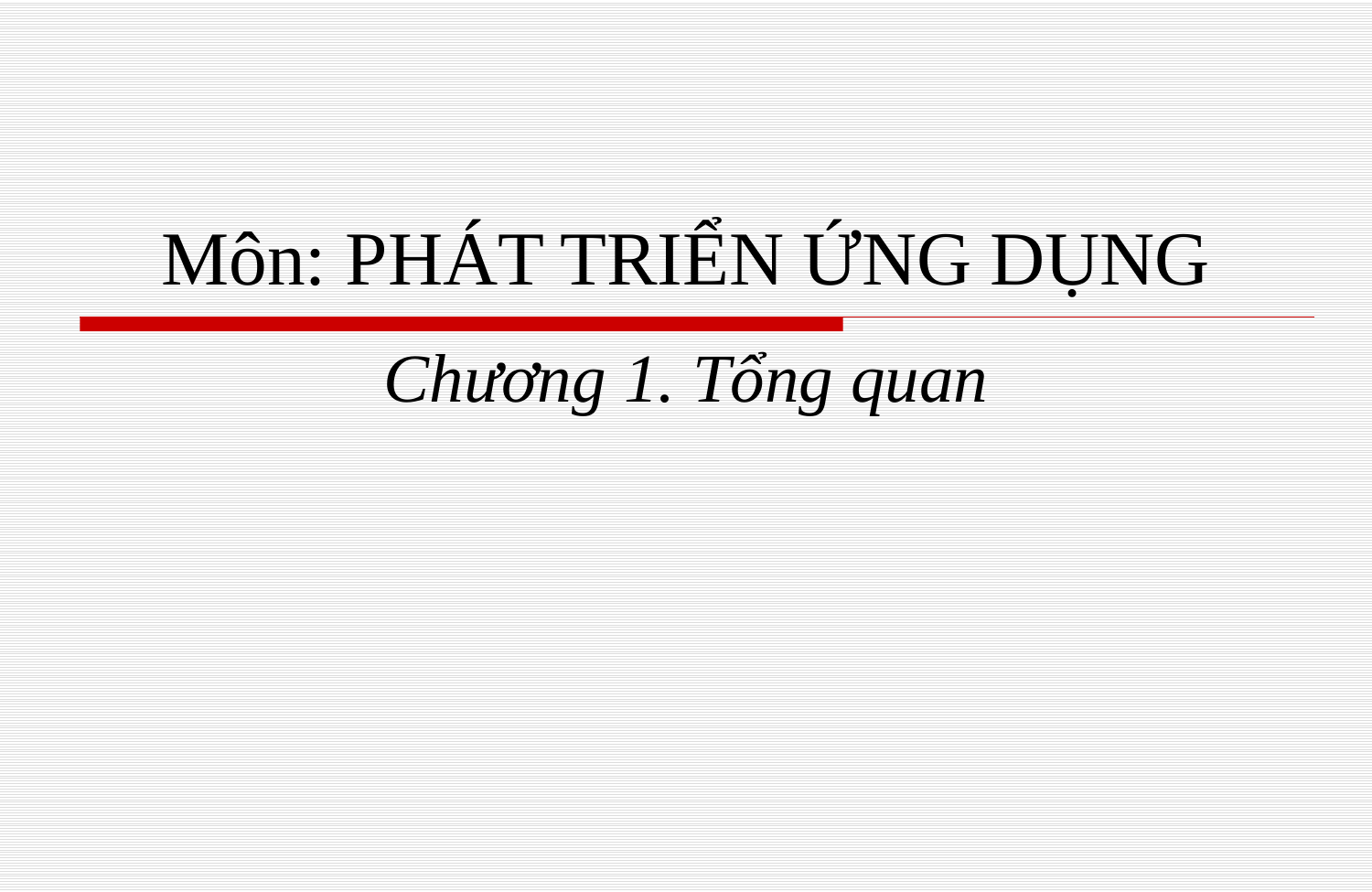

# Môn: PHÁT TRIỂN ỨNG DỤNG
Chương 1. Tổng quan